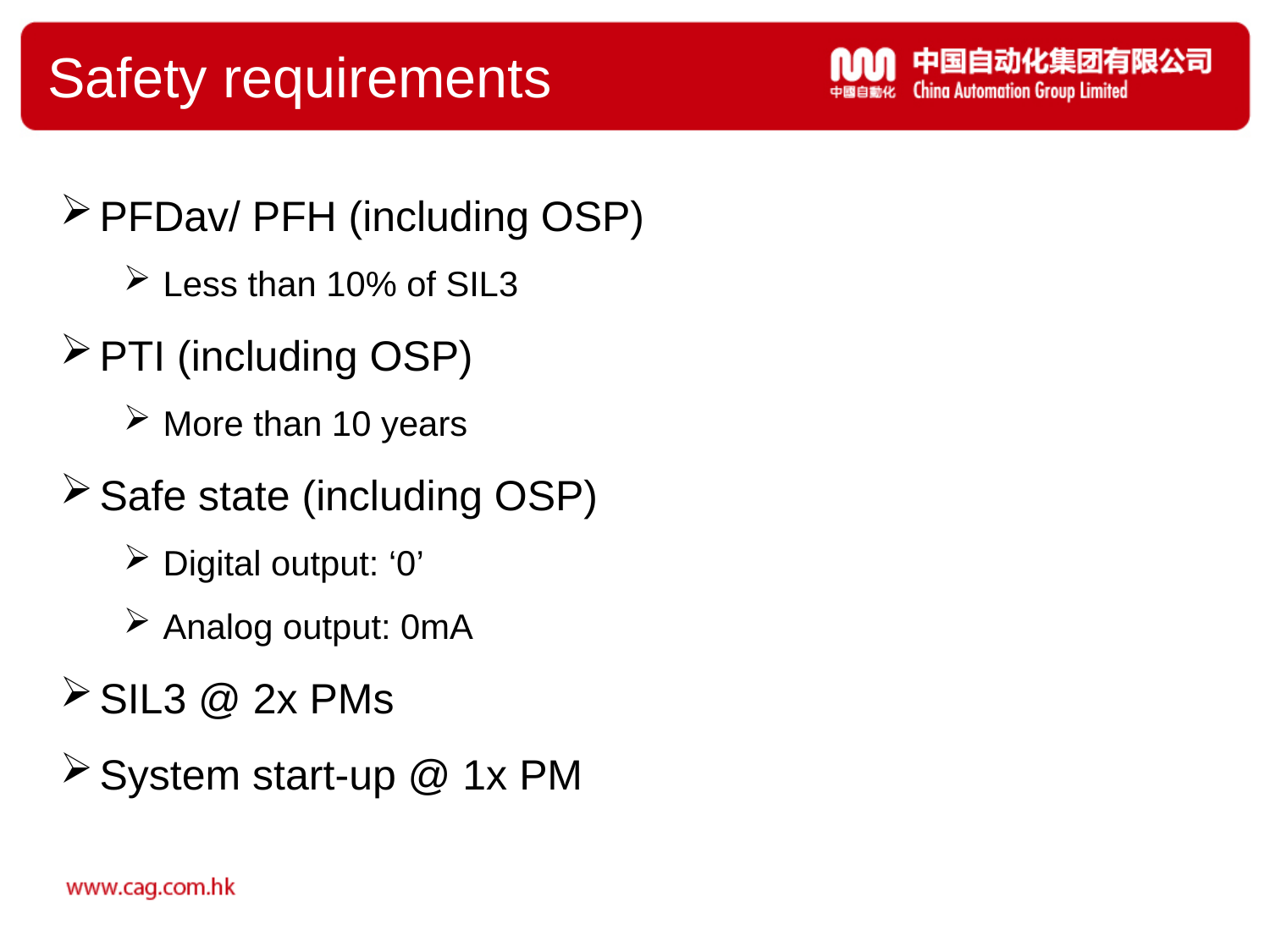

# Safety requirements

PFDav/ PFH (including OSP)
Less than 10% of SIL3
PTI (including OSP)
More than 10 years
Safe state (including OSP)
Digital output: ‘0’
Analog output: 0mA
SIL3 @ 2x PMs
System start-up @ 1x PM